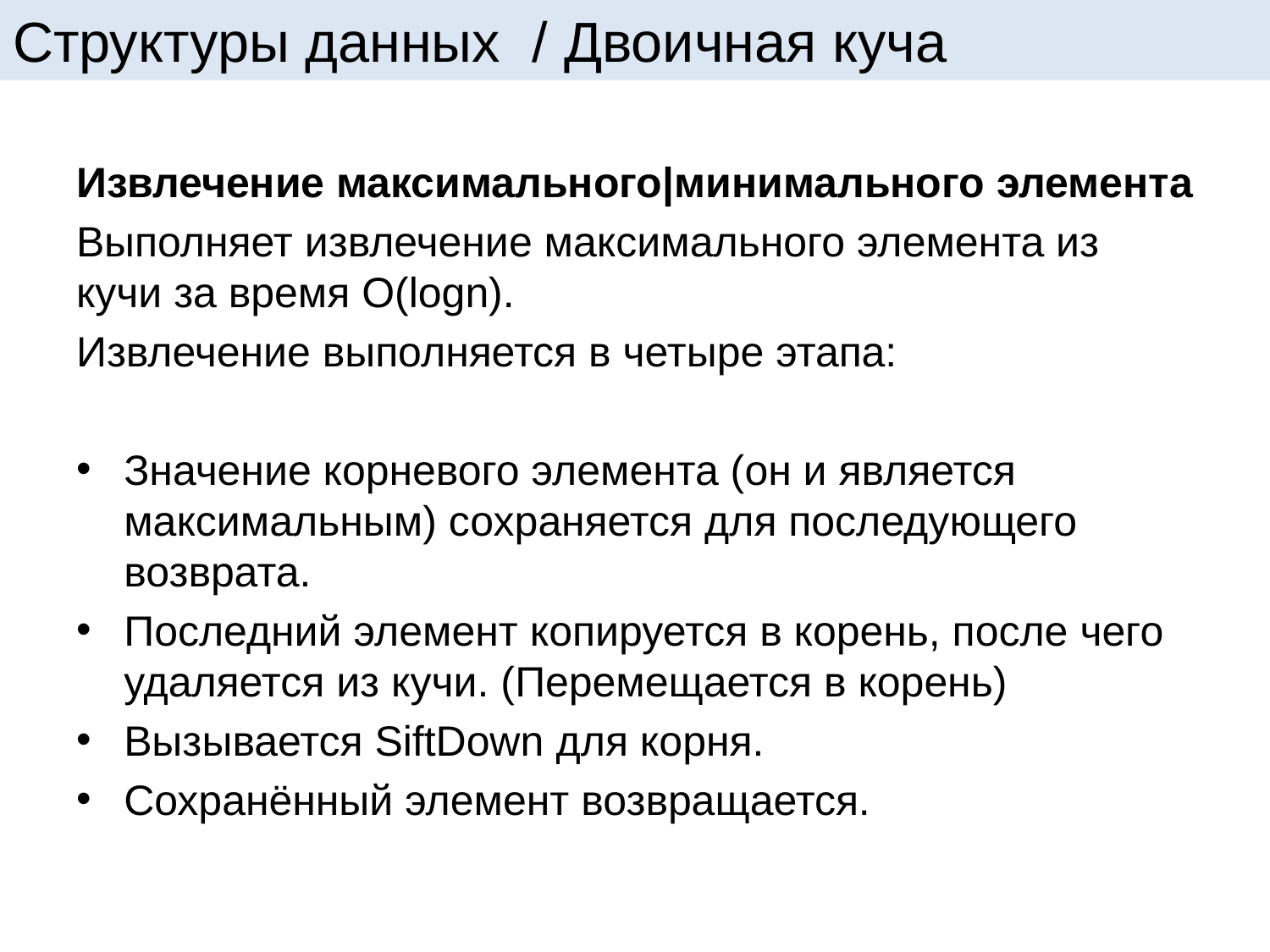

# Структуры данных  / Двоичная куча
Извлечение максимального|минимального элемента
Выполняет извлечение максимального элемента из кучи за время O(logn).
Извлечение выполняется в четыре этапа:

Значение корневого элемента (он и является максимальным) сохраняется для последующего возврата.
Последний элемент копируется в корень, после чего удаляется из кучи. (Перемещается в корень)
Вызывается SiftDown для корня.
Сохранённый элемент возвращается.